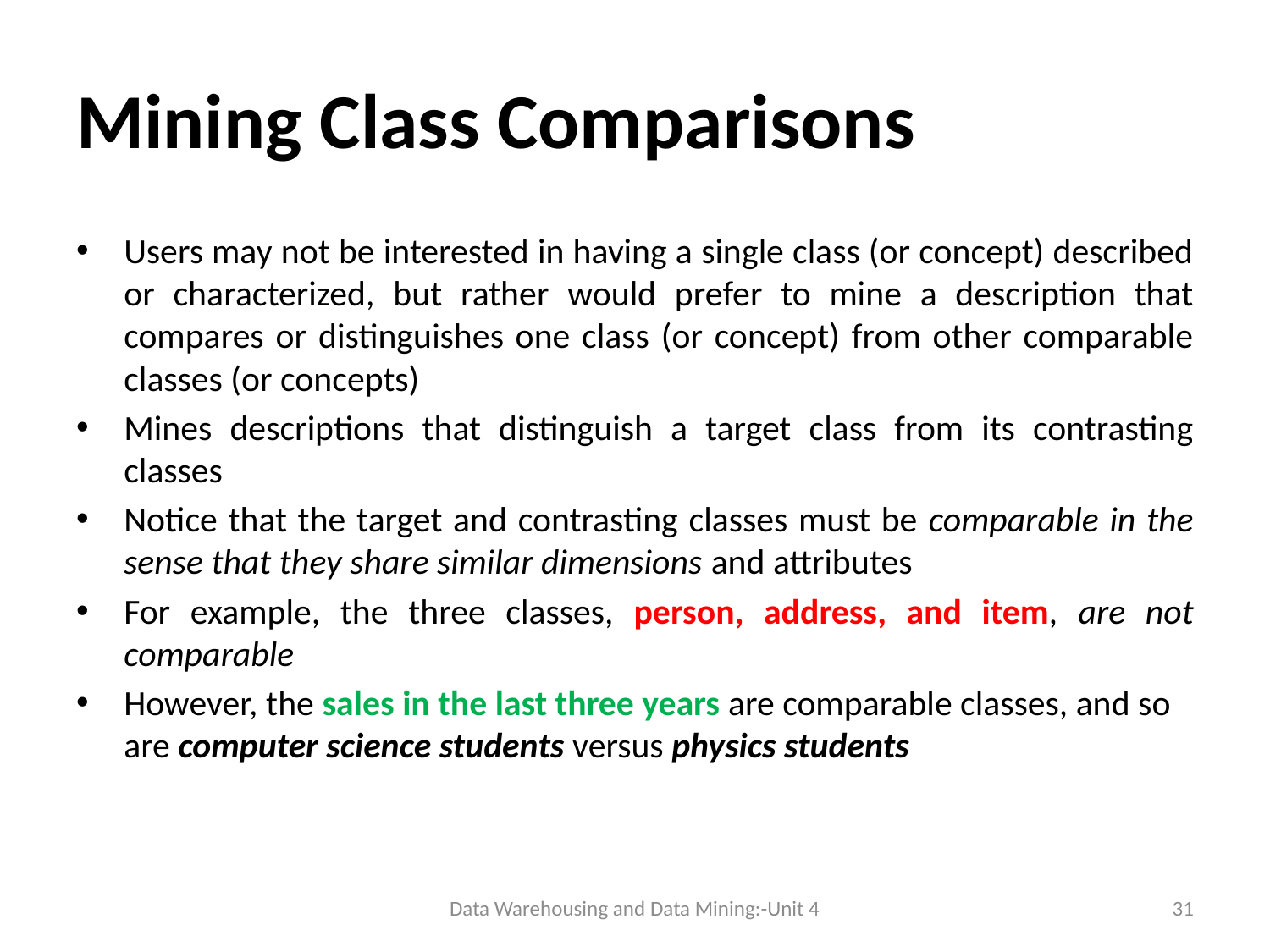

# Mining Class Comparisons
Users may not be interested in having a single class (or concept) described or characterized, but rather would prefer to mine a description that compares or distinguishes one class (or concept) from other comparable classes (or concepts)
Mines descriptions that distinguish a target class from its contrasting classes
Notice that the target and contrasting classes must be comparable in the sense that they share similar dimensions and attributes
For example, the three classes, person, address, and item, are not comparable
However, the sales in the last three years are comparable classes, and so are computer science students versus physics students
Data Warehousing and Data Mining:-Unit 4
31